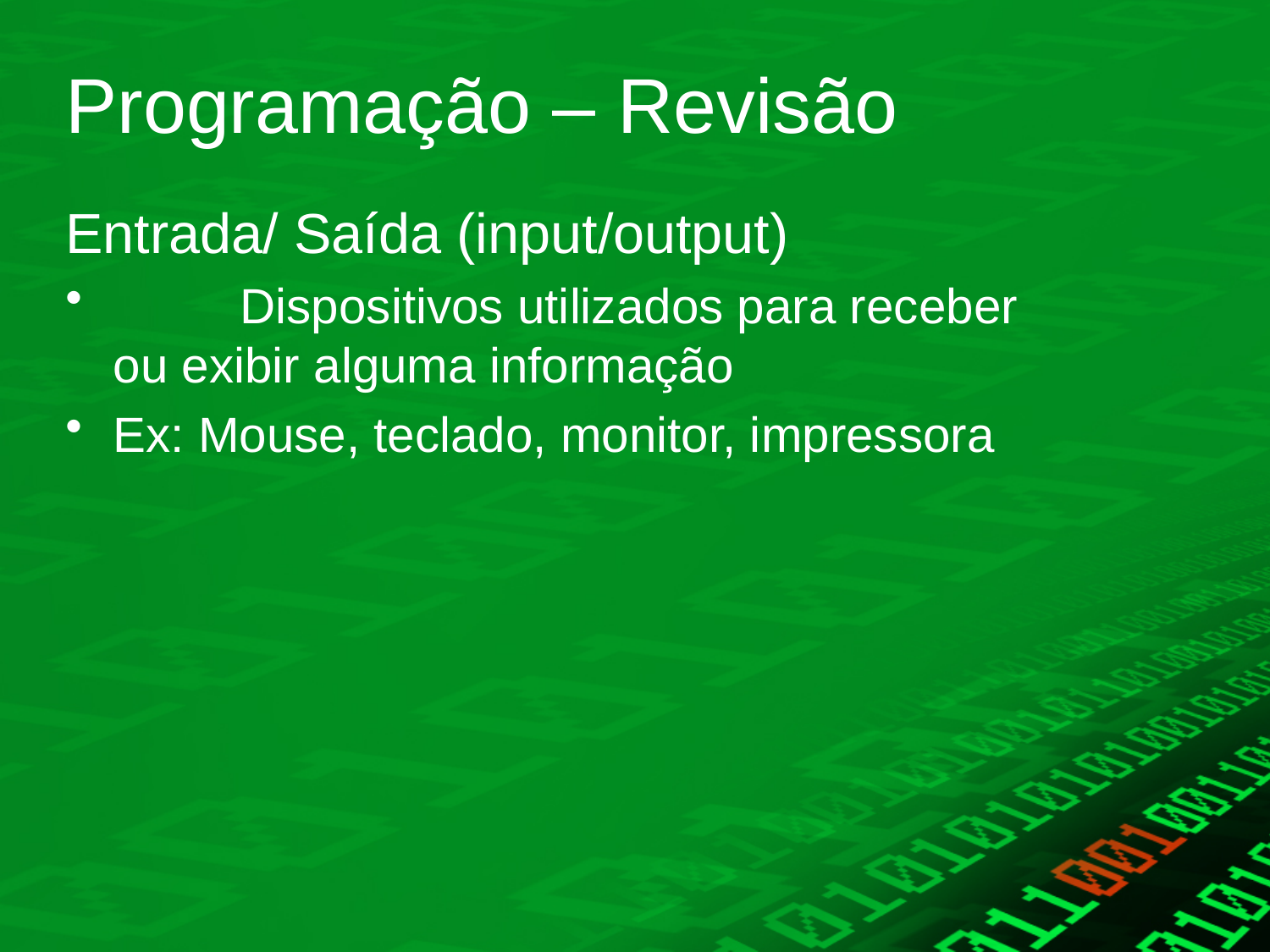

# Programação – Revisão
Entrada/ Saída (input/output)
	Dispositivos utilizados para receber ou exibir alguma informação
Ex: Mouse, teclado, monitor, impressora